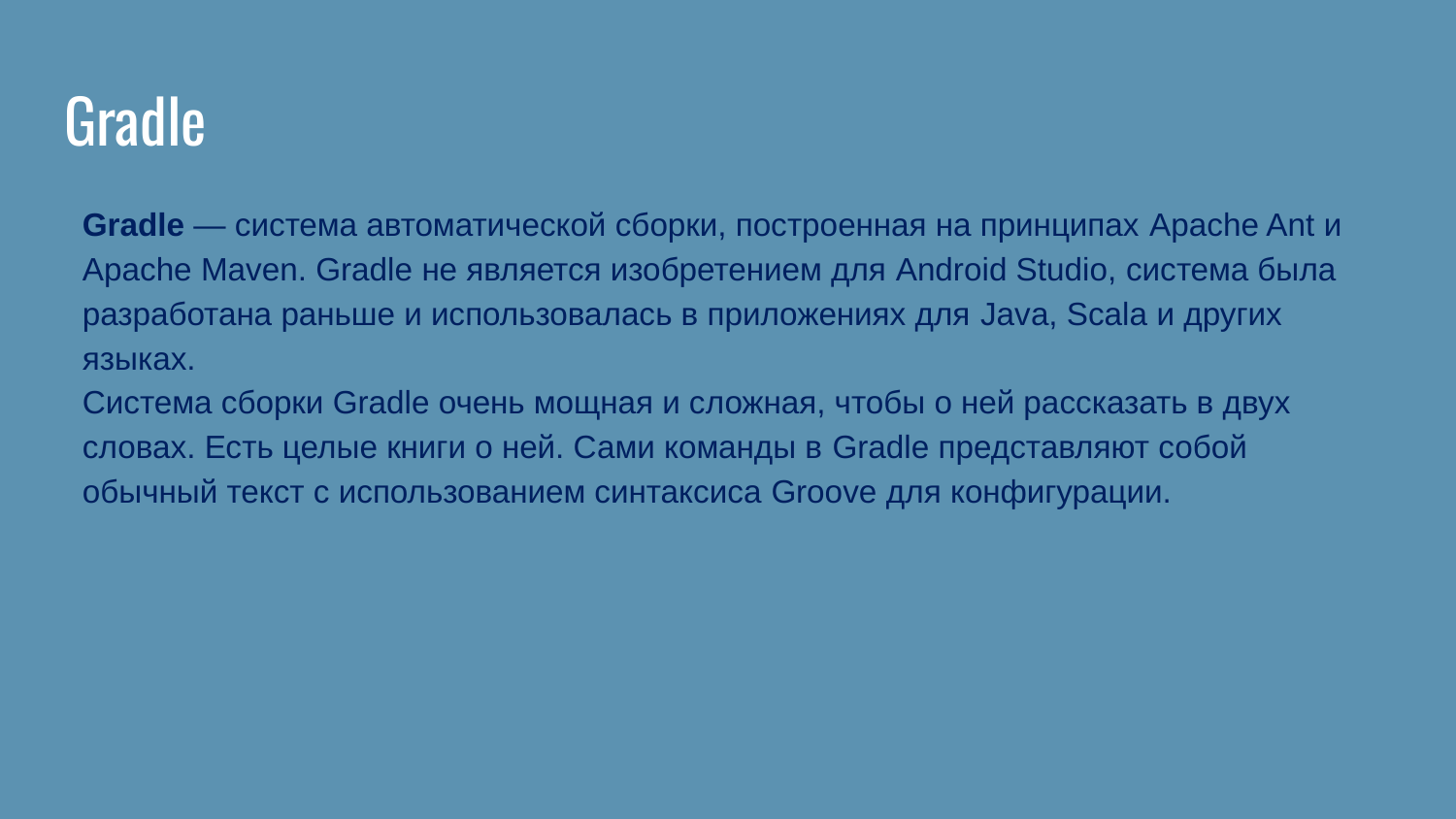

# Gradle
Gradle — система автоматической сборки, построенная на принципах Apache Ant и Apache Maven. Gradle не является изобретением для Android Studio, система была разработана раньше и использовалась в приложениях для Java, Scala и других языках.
Система сборки Gradle очень мощная и сложная, чтобы о ней рассказать в двух словах. Есть целые книги о ней. Сами команды в Gradle представляют собой обычный текст с использованием синтаксиса Groove для конфигурации.